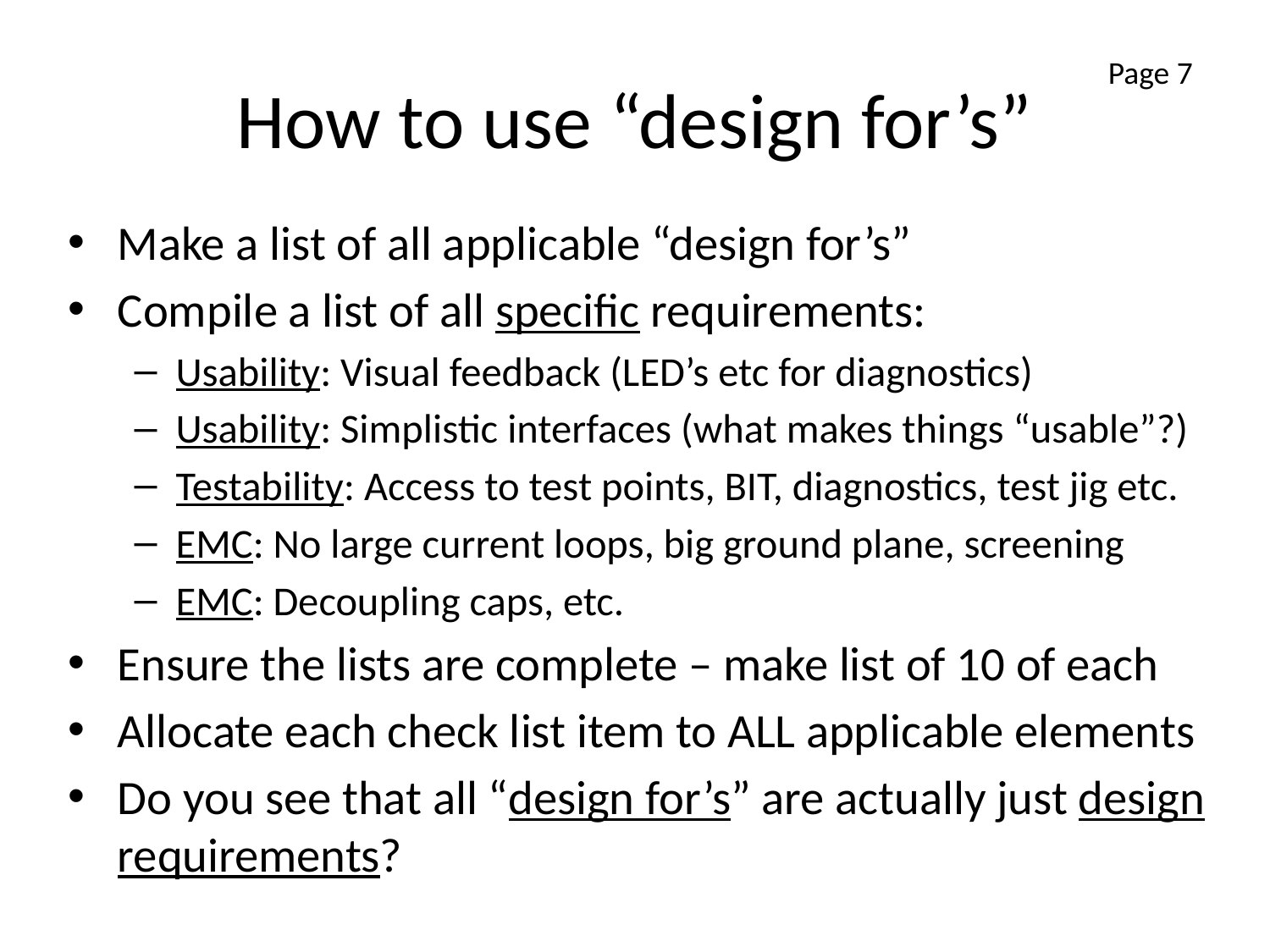

# How to use “design for’s”
Page 7
Make a list of all applicable “design for’s”
Compile a list of all specific requirements:
Usability: Visual feedback (LED’s etc for diagnostics)
Usability: Simplistic interfaces (what makes things “usable”?)
Testability: Access to test points, BIT, diagnostics, test jig etc.
EMC: No large current loops, big ground plane, screening
EMC: Decoupling caps, etc.
Ensure the lists are complete – make list of 10 of each
Allocate each check list item to ALL applicable elements
Do you see that all “design for’s” are actually just design requirements?